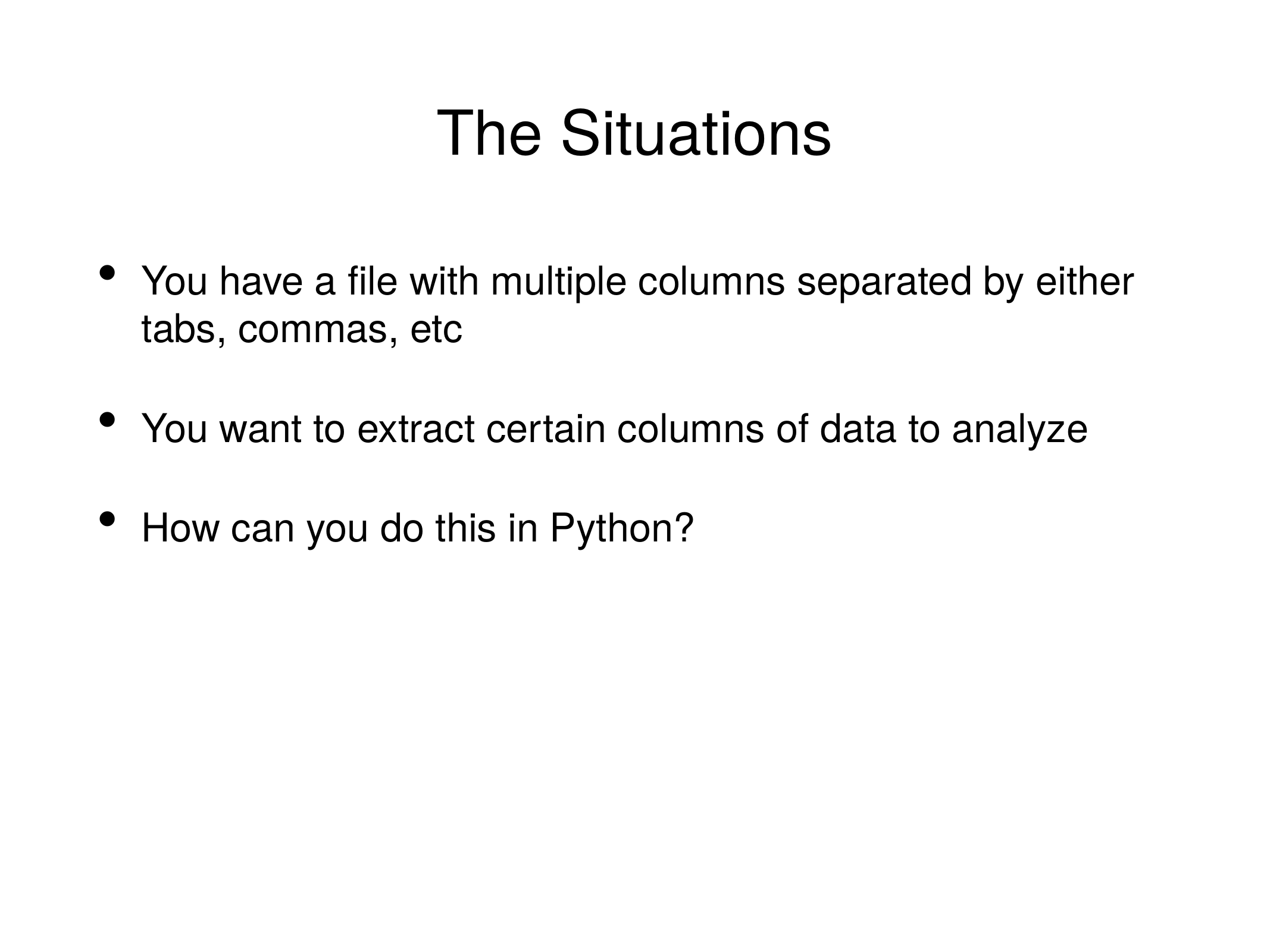

# The Situations
You have a file with multiple columns separated by either tabs, commas, etc
You want to extract certain columns of data to analyze
How can you do this in Python?